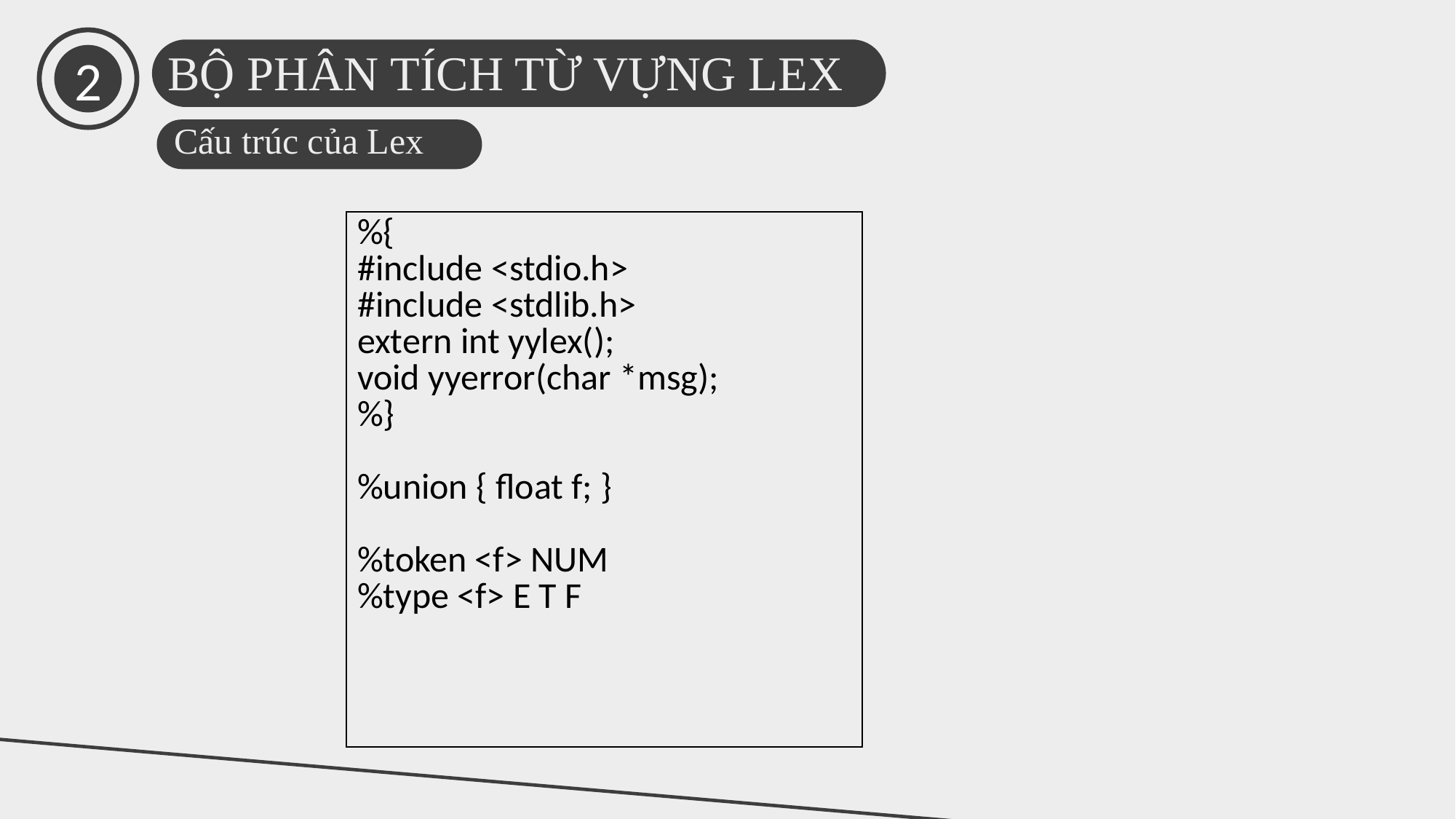

2
BỘ PHÂN TÍCH TỪ VỰNG LEX

Cấu trúc của Lex

| %{ #include <stdio.h> #include <stdlib.h> extern int yylex(); void yyerror(char \*msg); %}   %union { float f; }   %token <f> NUM %type <f> E T F |
| --- |